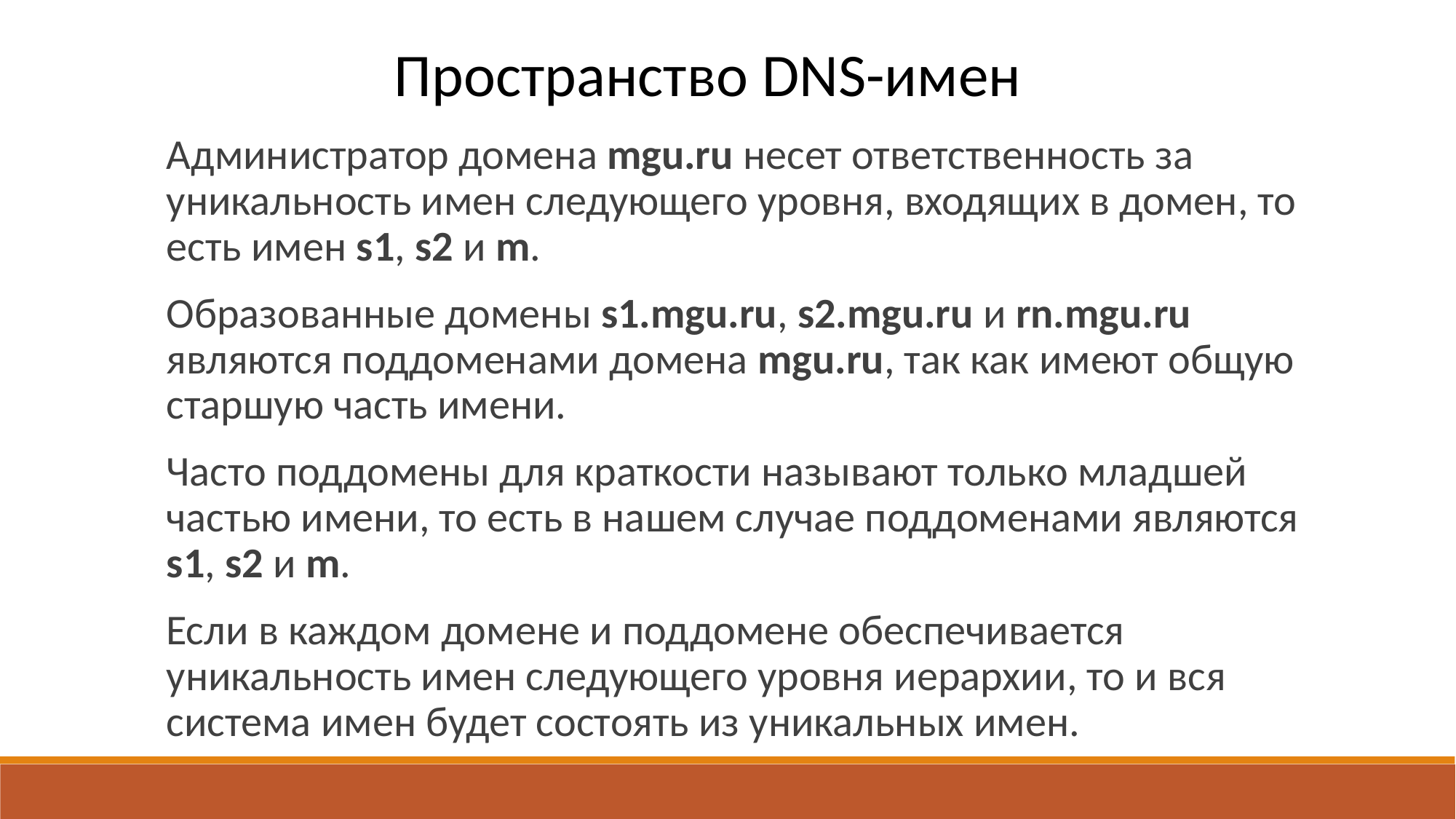

Пространство DNS-имен
Администратор домена mgu.ru несет ответственность за уникальность имен следующего уровня, входящих в домен, то есть имен s1, s2 и m.
Образованные доме­ны s1.mgu.ru, s2.mgu.ru и rn.mgu.ru являются поддоменами домена mgu.ru, так как имеют общую старшую часть имени.
Часто поддомены для краткости называют только младшей частью имени, то есть в нашем случае поддоменами являются s1, s2 и m.
Если в каждом домене и поддомене обеспечивается уникальность имен следующего уровня иерархии, то и вся система имен будет состоять из уникальных имен.